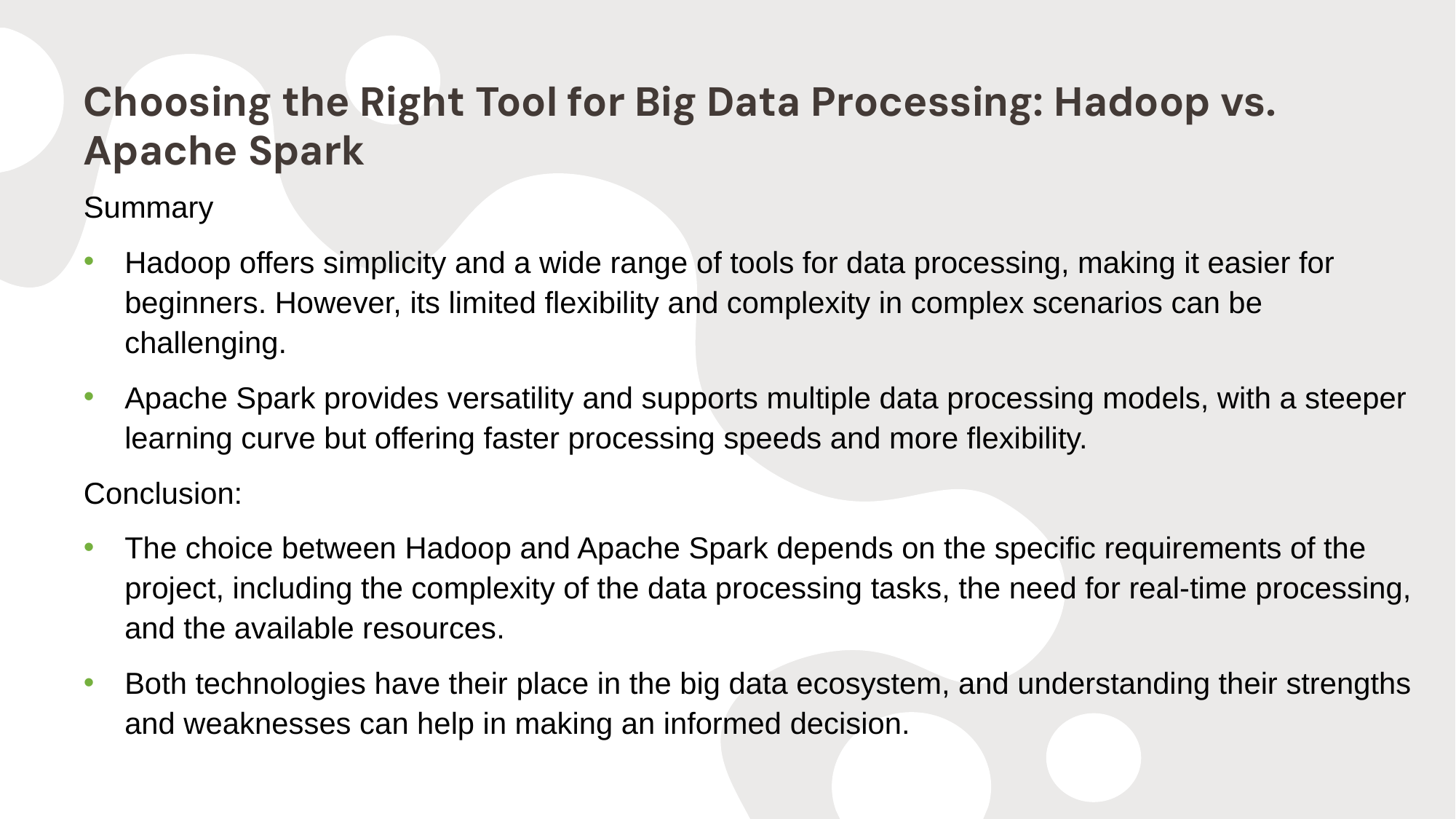

# Choosing the Right Tool for Big Data Processing: Hadoop vs. Apache Spark
Summary
Hadoop offers simplicity and a wide range of tools for data processing, making it easier for beginners. However, its limited flexibility and complexity in complex scenarios can be challenging.
Apache Spark provides versatility and supports multiple data processing models, with a steeper learning curve but offering faster processing speeds and more flexibility.
Conclusion:
The choice between Hadoop and Apache Spark depends on the specific requirements of the project, including the complexity of the data processing tasks, the need for real-time processing, and the available resources.
Both technologies have their place in the big data ecosystem, and understanding their strengths and weaknesses can help in making an informed decision.